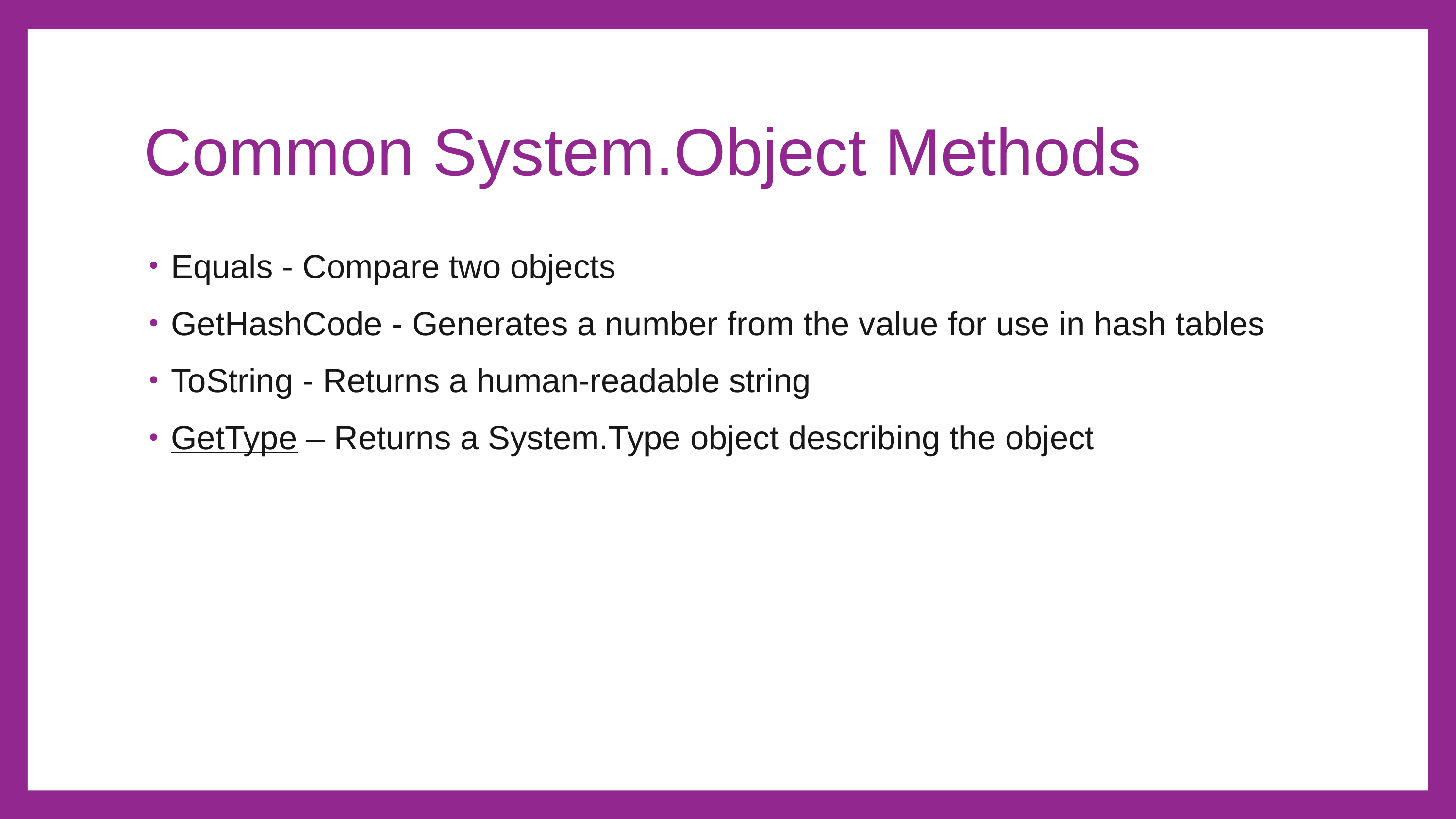

# Common System.Object Methods
Equals - Compare two objects
GetHashCode - Generates a number from the value for use in hash tables
ToString - Returns a human-readable string
GetType – Returns a System.Type object describing the object